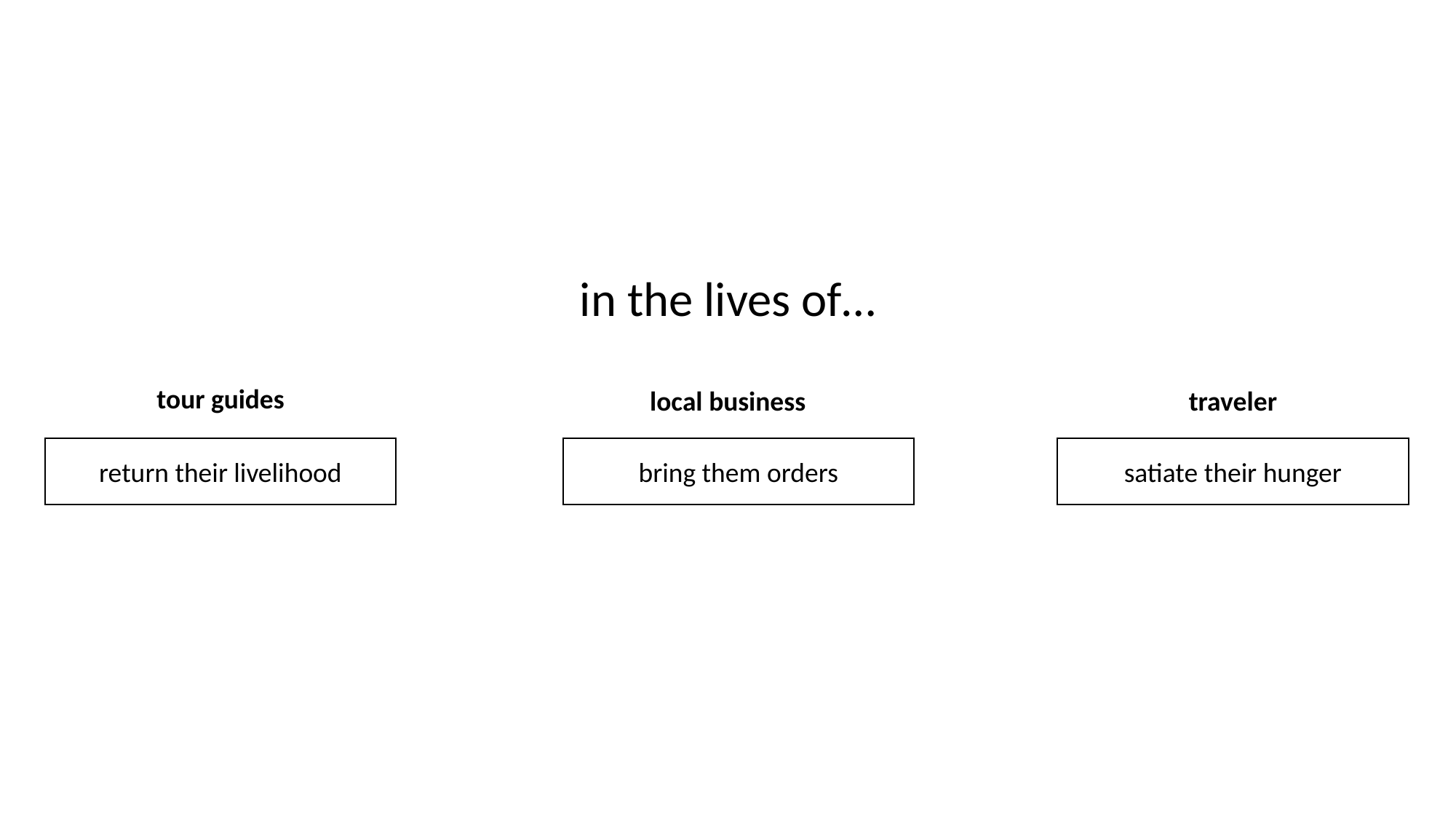

in the lives of…
tour guides
local business
traveler
return their livelihood
bring them orders
satiate their hunger